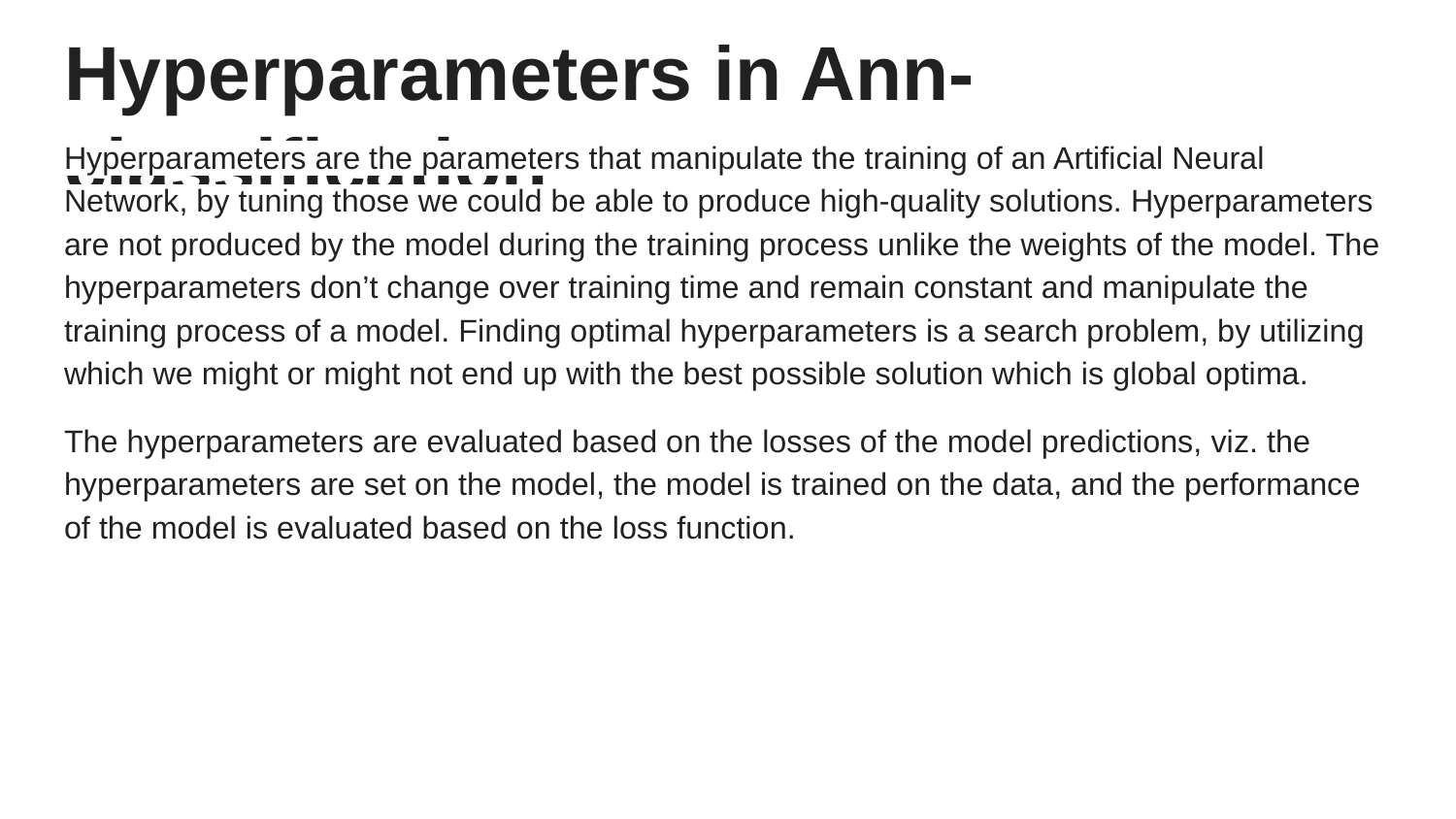

# Hyperparameters in Ann-classification
Hyperparameters are the parameters that manipulate the training of an Artificial Neural Network, by tuning those we could be able to produce high-quality solutions. Hyperparameters are not produced by the model during the training process unlike the weights of the model. The hyperparameters don’t change over training time and remain constant and manipulate the training process of a model. Finding optimal hyperparameters is a search problem, by utilizing which we might or might not end up with the best possible solution which is global optima.
The hyperparameters are evaluated based on the losses of the model predictions, viz. the hyperparameters are set on the model, the model is trained on the data, and the performance of the model is evaluated based on the loss function.